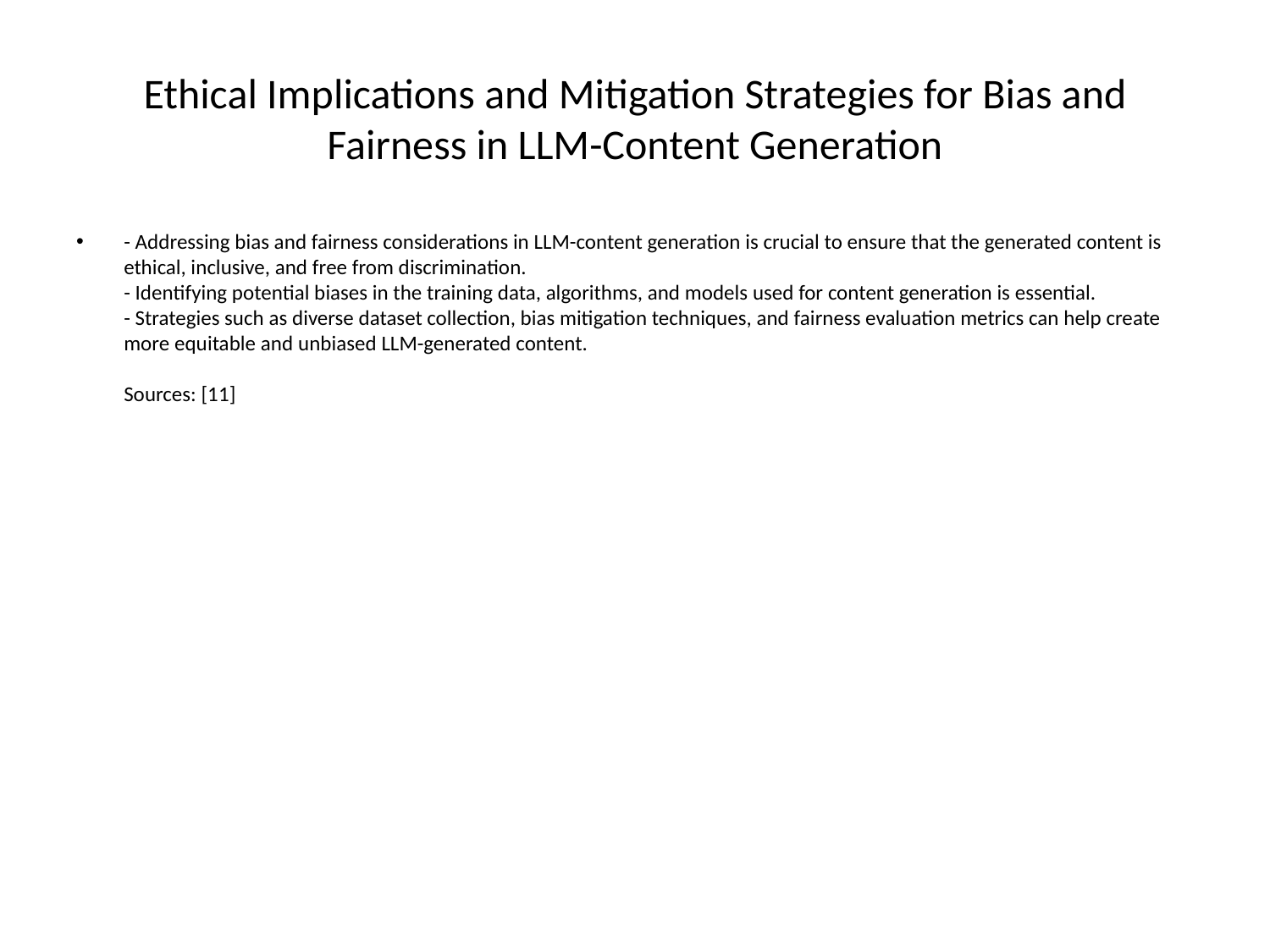

# Ethical Implications and Mitigation Strategies for Bias and Fairness in LLM-Content Generation
- Addressing bias and fairness considerations in LLM-content generation is crucial to ensure that the generated content is ethical, inclusive, and free from discrimination.
- Identifying potential biases in the training data, algorithms, and models used for content generation is essential.
- Strategies such as diverse dataset collection, bias mitigation techniques, and fairness evaluation metrics can help create more equitable and unbiased LLM-generated content.
Sources: [11]